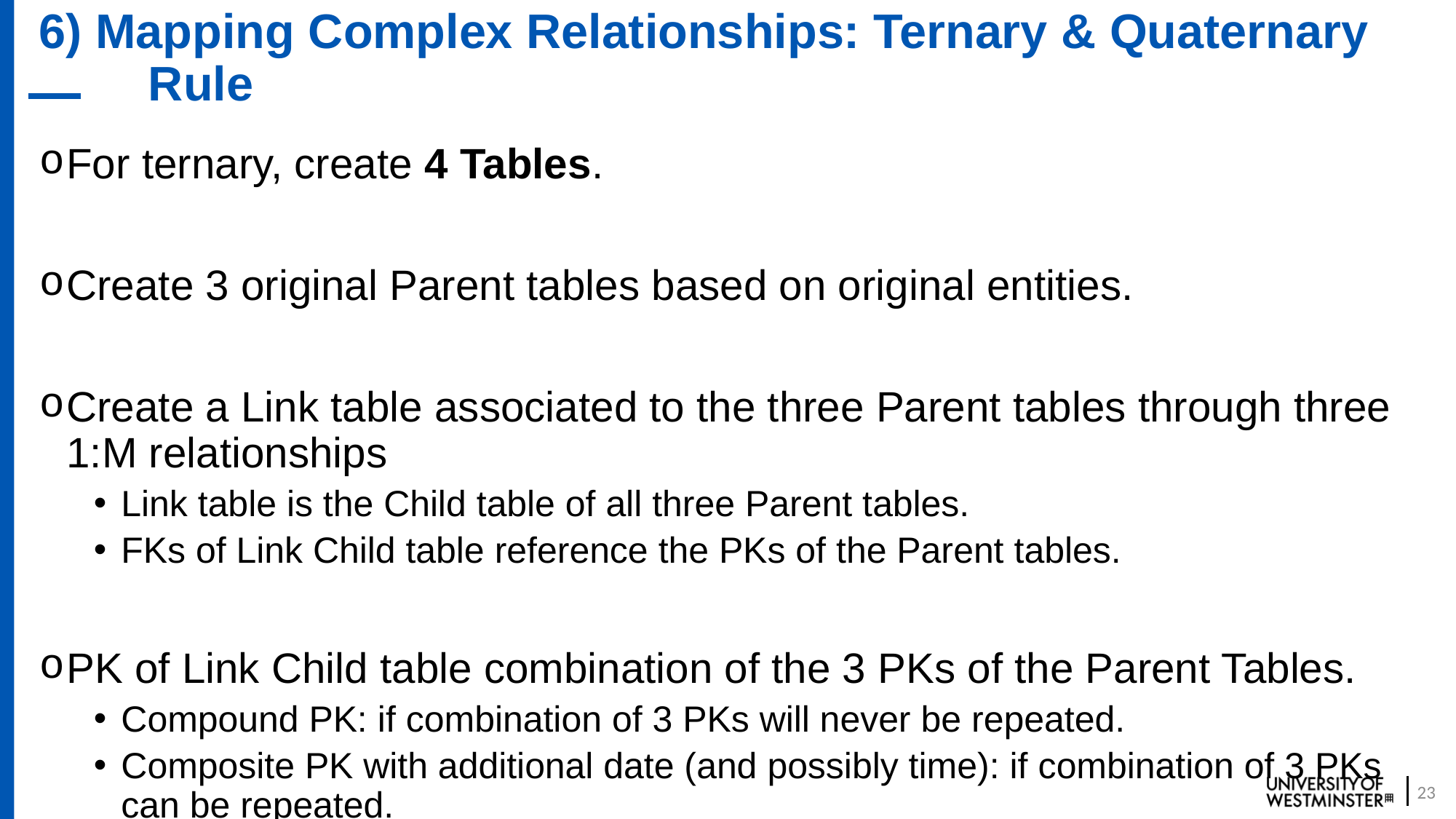

# 6) Mapping Complex Relationships: Ternary & Quaternary 	Rule
For ternary, create 4 Tables.

Create 3 original Parent tables based on original entities.

Create a Link table associated to the three Parent tables through three 1:M relationships
Link table is the Child table of all three Parent tables.
FKs of Link Child table reference the PKs of the Parent tables.

PK of Link Child table combination of the 3 PKs of the Parent Tables.
Compound PK: if combination of 3 PKs will never be repeated.
Composite PK with additional date (and possibly time): if combination of 3 PKs can be repeated.

23